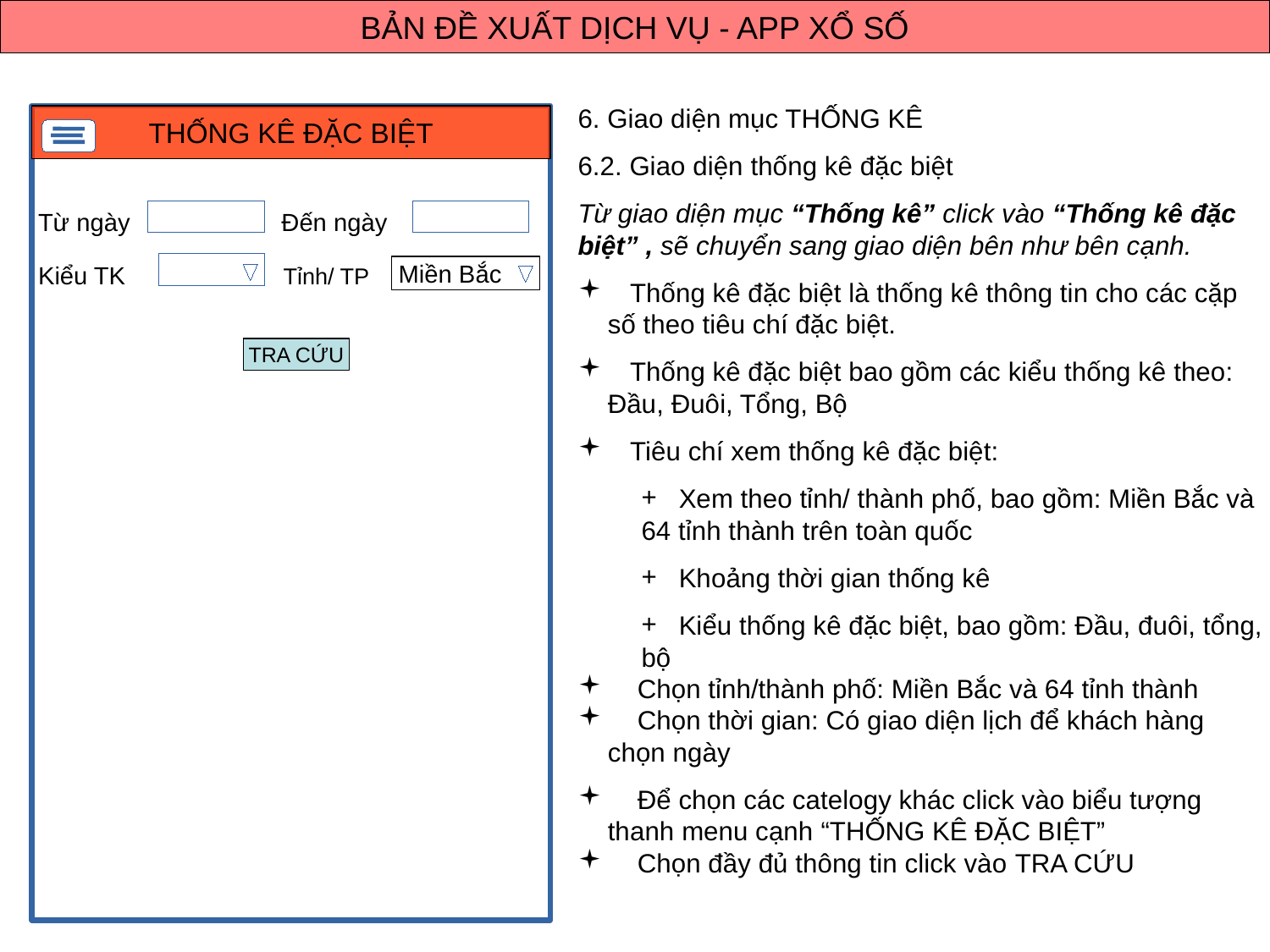

BẢN ĐỀ XUẤT DỊCH VỤ - APP XỔ SỐ
6. Giao diện mục THỐNG KÊ
6.2. Giao diện thống kê đặc biệt
Từ giao diện mục “Thống kê” click vào “Thống kê đặc biệt” , sẽ chuyển sang giao diện bên như bên cạnh.
   Thống kê đặc biệt là thống kê thông tin cho các cặp số theo tiêu chí đặc biệt.
   Thống kê đặc biệt bao gồm các kiểu thống kê theo: Đầu, Đuôi, Tổng, Bộ
   Tiêu chí xem thống kê đặc biệt:
   Xem theo tỉnh/ thành phố, bao gồm: Miền Bắc và 64 tỉnh thành trên toàn quốc
   Khoảng thời gian thống kê
   Kiểu thống kê đặc biệt, bao gồm: Đầu, đuôi, tổng, bộ
    Chọn tỉnh/thành phố: Miền Bắc và 64 tỉnh thành
    Chọn thời gian: Có giao diện lịch để khách hàng chọn ngày
    Để chọn các catelogy khác click vào biểu tượng thanh menu cạnh “THỐNG KÊ ĐẶC BIỆT”
    Chọn đầy đủ thông tin click vào TRA CỨU

THỐNG KÊ ĐẶC BIỆT

Từ ngày

Đến ngày

Miền Bắc

Kiểu TK

Tỉnh/ TP

TRA CỨU